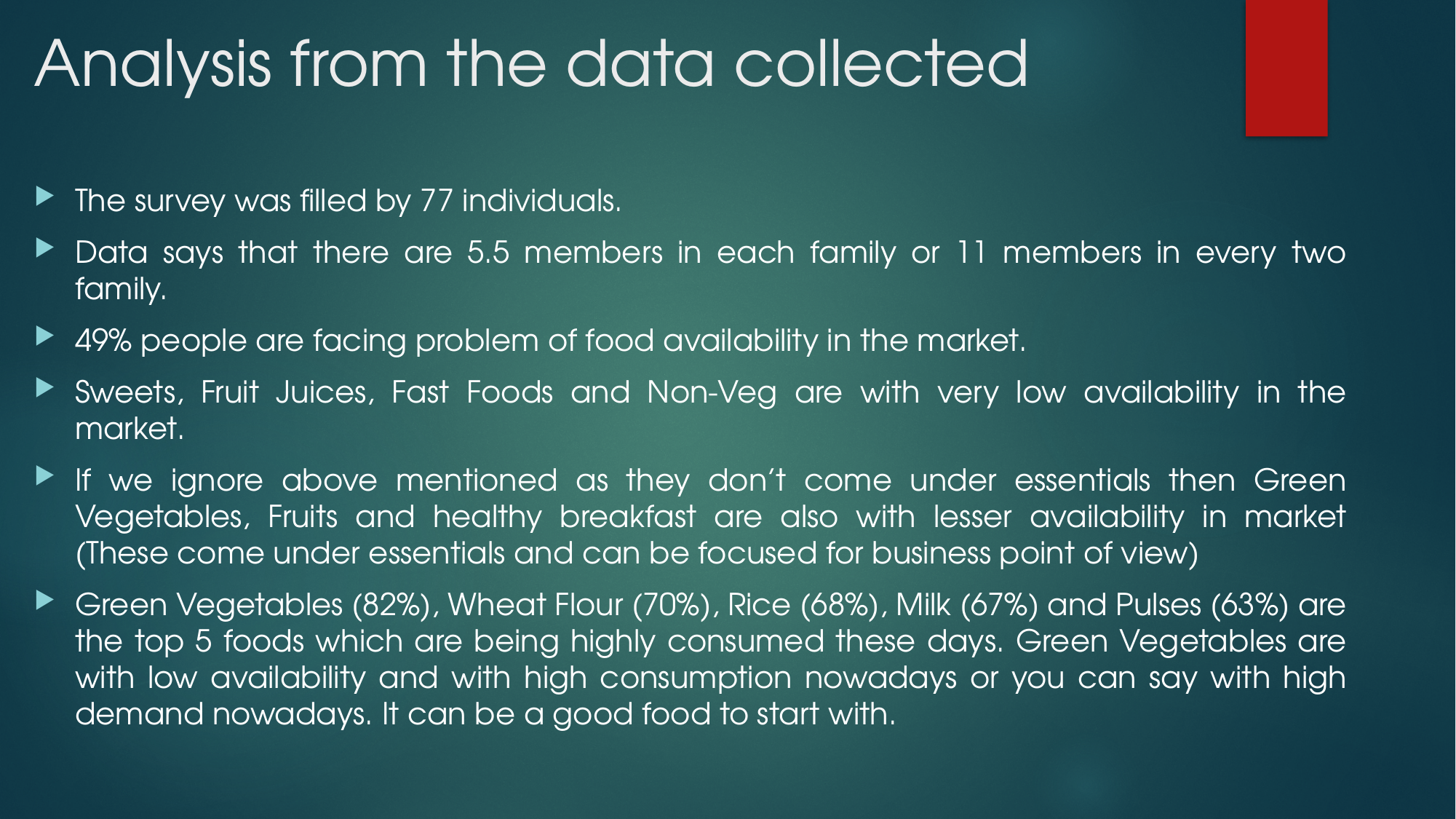

# Analysis from the data collected
The survey was filled by 77 individuals.
Data says that there are 5.5 members in each family or 11 members in every two family.
49% people are facing problem of food availability in the market.
Sweets, Fruit Juices, Fast Foods and Non-Veg are with very low availability in the market.
If we ignore above mentioned as they don’t come under essentials then Green Vegetables, Fruits and healthy breakfast are also with lesser availability in market (These come under essentials and can be focused for business point of view)
Green Vegetables (82%), Wheat Flour (70%), Rice (68%), Milk (67%) and Pulses (63%) are the top 5 foods which are being highly consumed these days. Green Vegetables are with low availability and with high consumption nowadays or you can say with high demand nowadays. It can be a good food to start with.